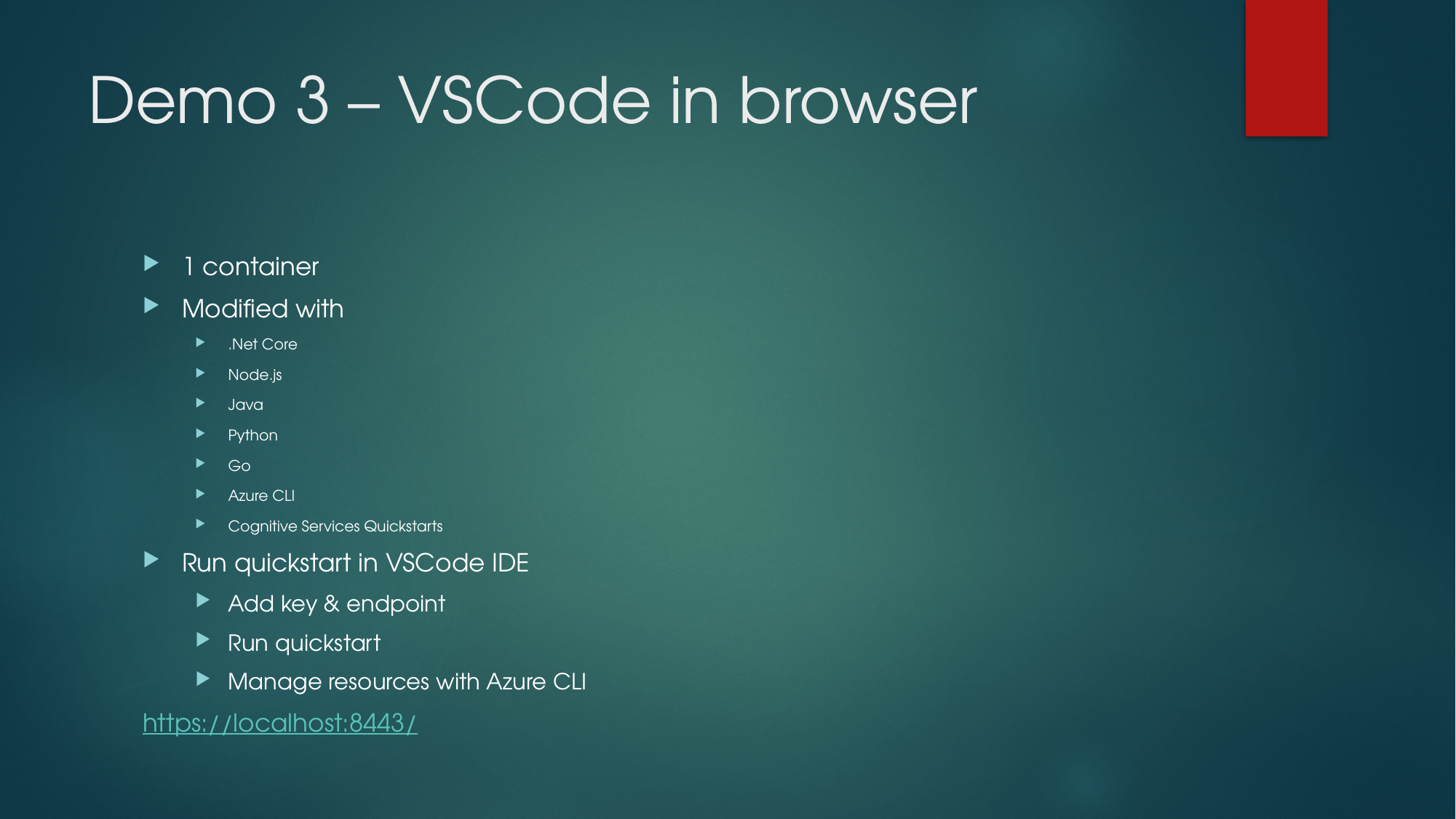

# Demo 3 – VSCode in browser
1 container
Modified with
.Net Core
Node.js
Java
Python
Go
Azure CLI
Cognitive Services Quickstarts
Run quickstart in VSCode IDE
Add key & endpoint
Run quickstart
Manage resources with Azure CLI
https://localhost:8443/